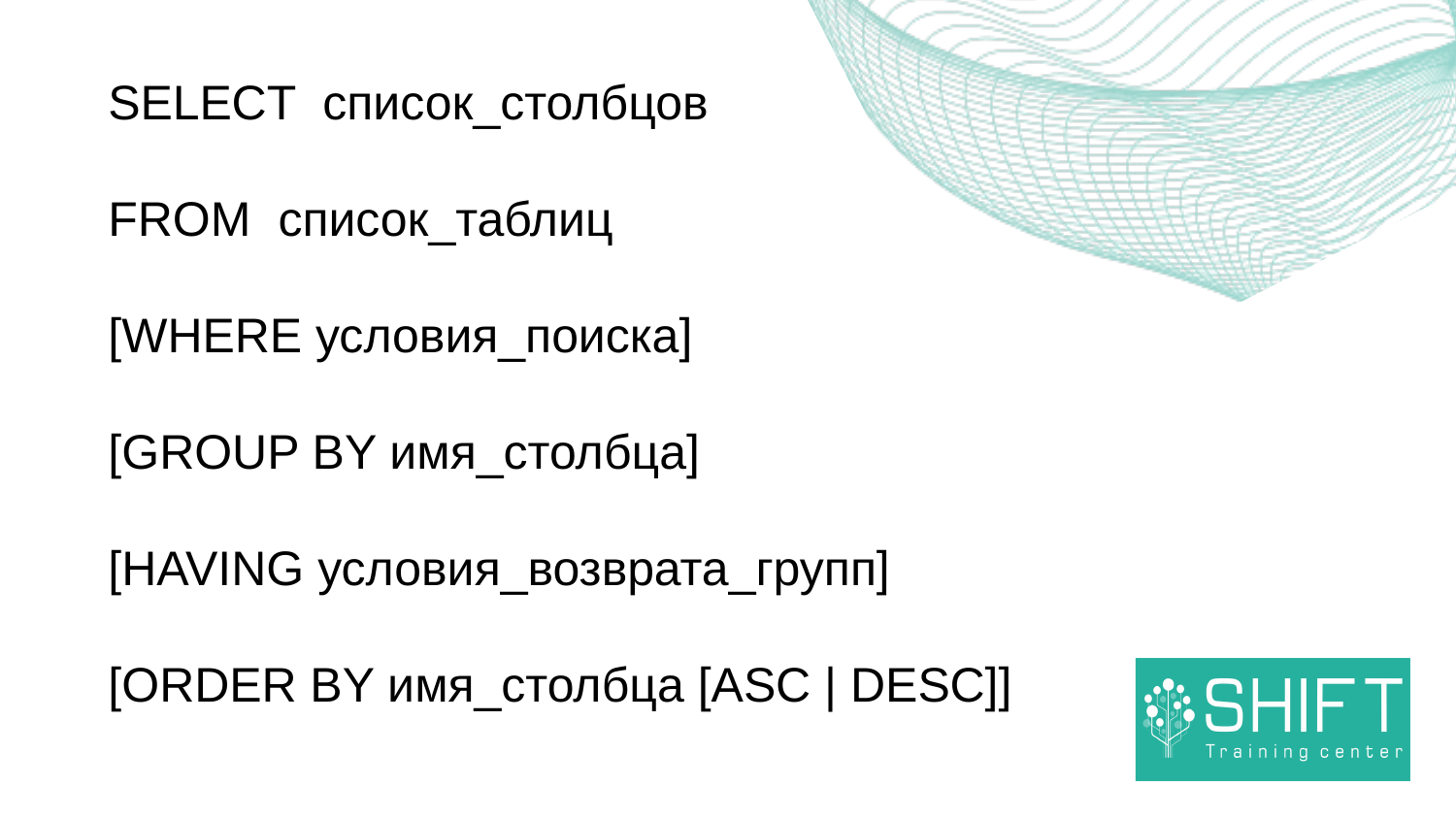

SELECT  список_столбцов

FROM  список_таблиц

[WHERE условия_поиска]

[GROUP BY имя_столбца]

[HAVING условия_возврата_групп]

[ORDER BY имя_столбца [ASC | DESC]]